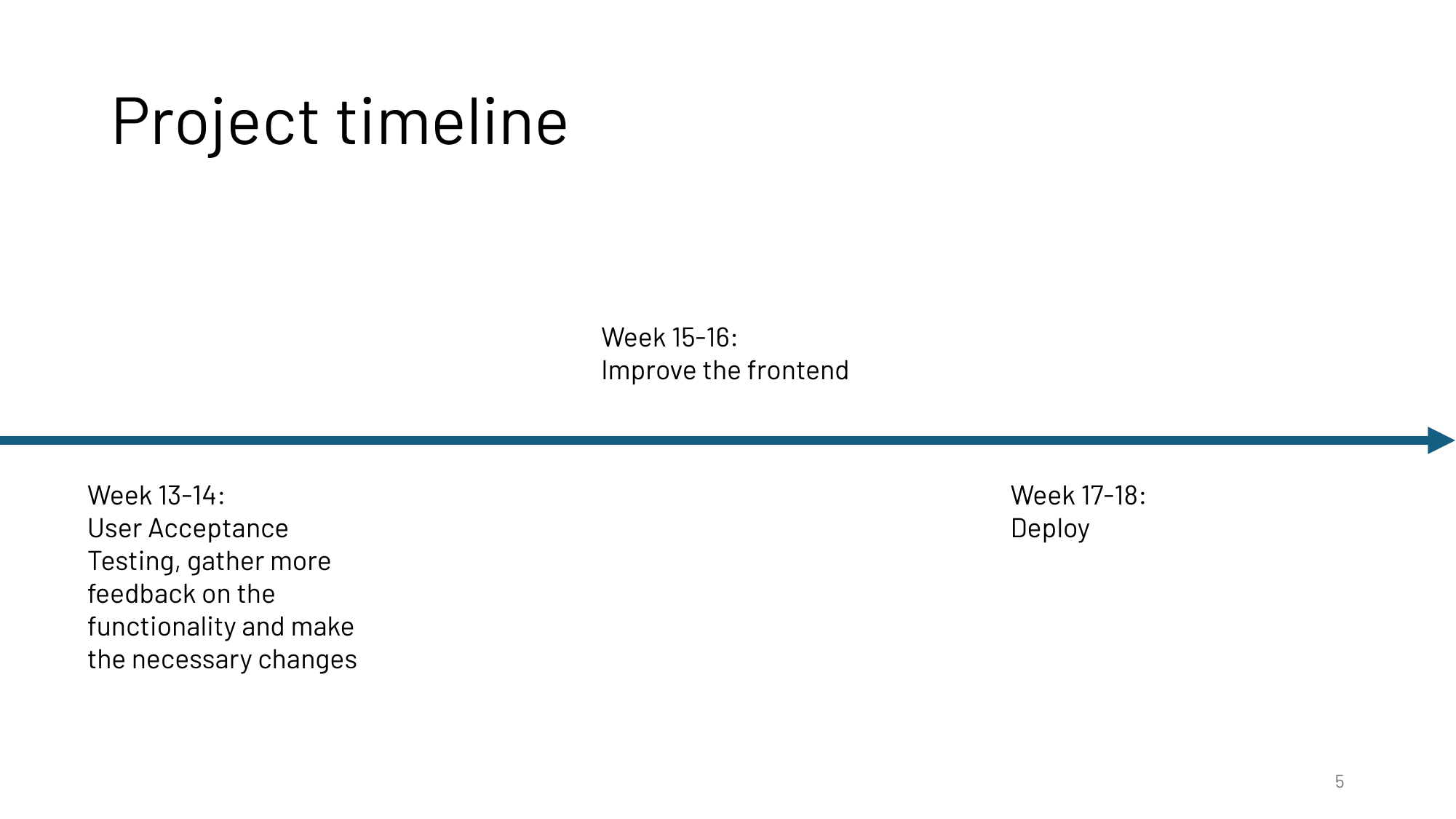

# Project timeline
Week 15-16:
Improve the frontend
Week 13-14:
User Acceptance Testing, gather more feedback on the functionality and make the necessary changes
Week 17-18:
Deploy
5